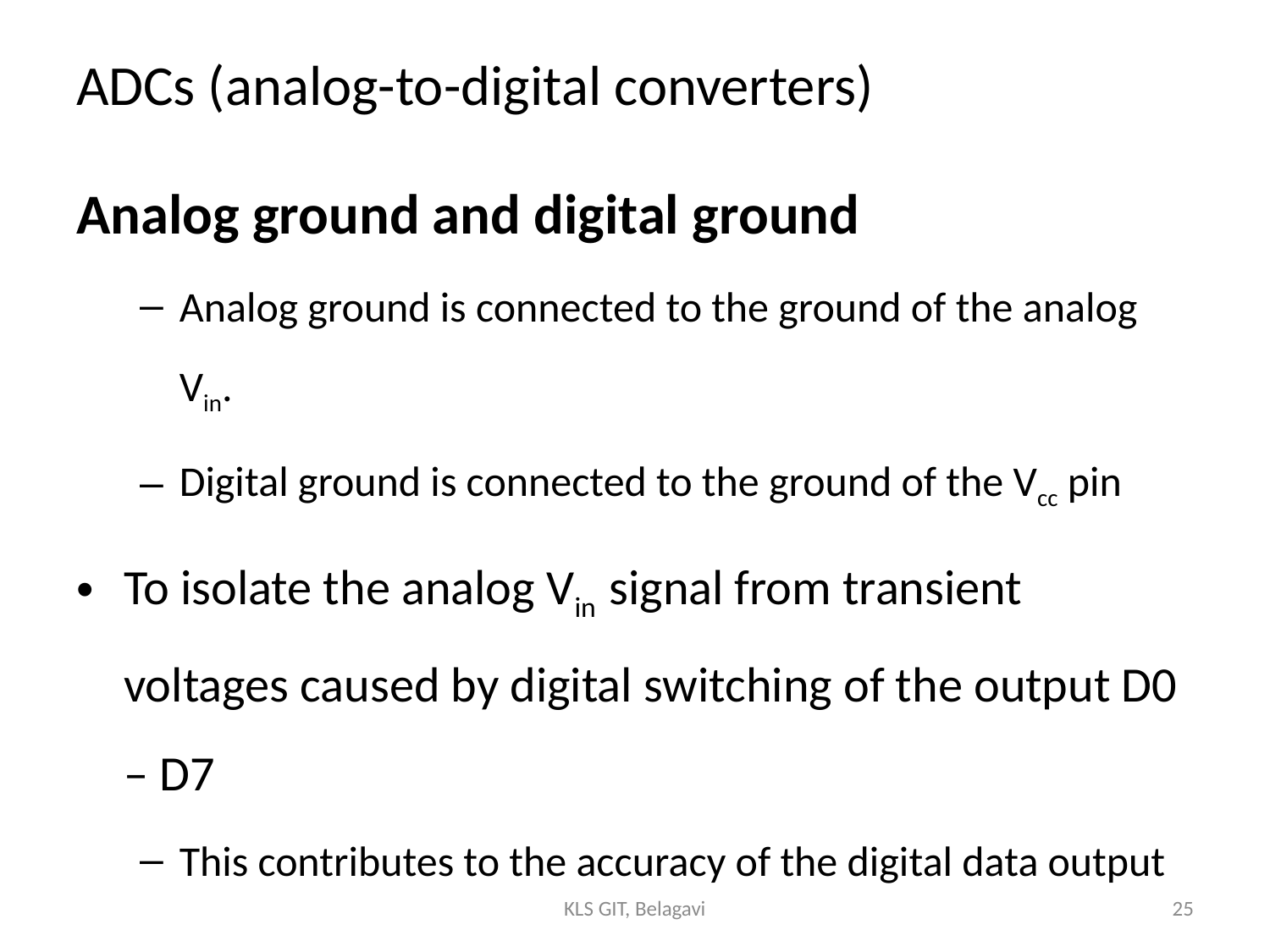

# ADCs (analog-to-digital converters)
Analog ground and digital ground
Analog ground is connected to the ground of the analog Vin.
Digital ground is connected to the ground of the Vcc pin
To isolate the analog Vin  signal from transient voltages caused by digital switching of the output D0 – D7
This contributes to the accuracy of the digital data output
KLS GIT, Belagavi
25